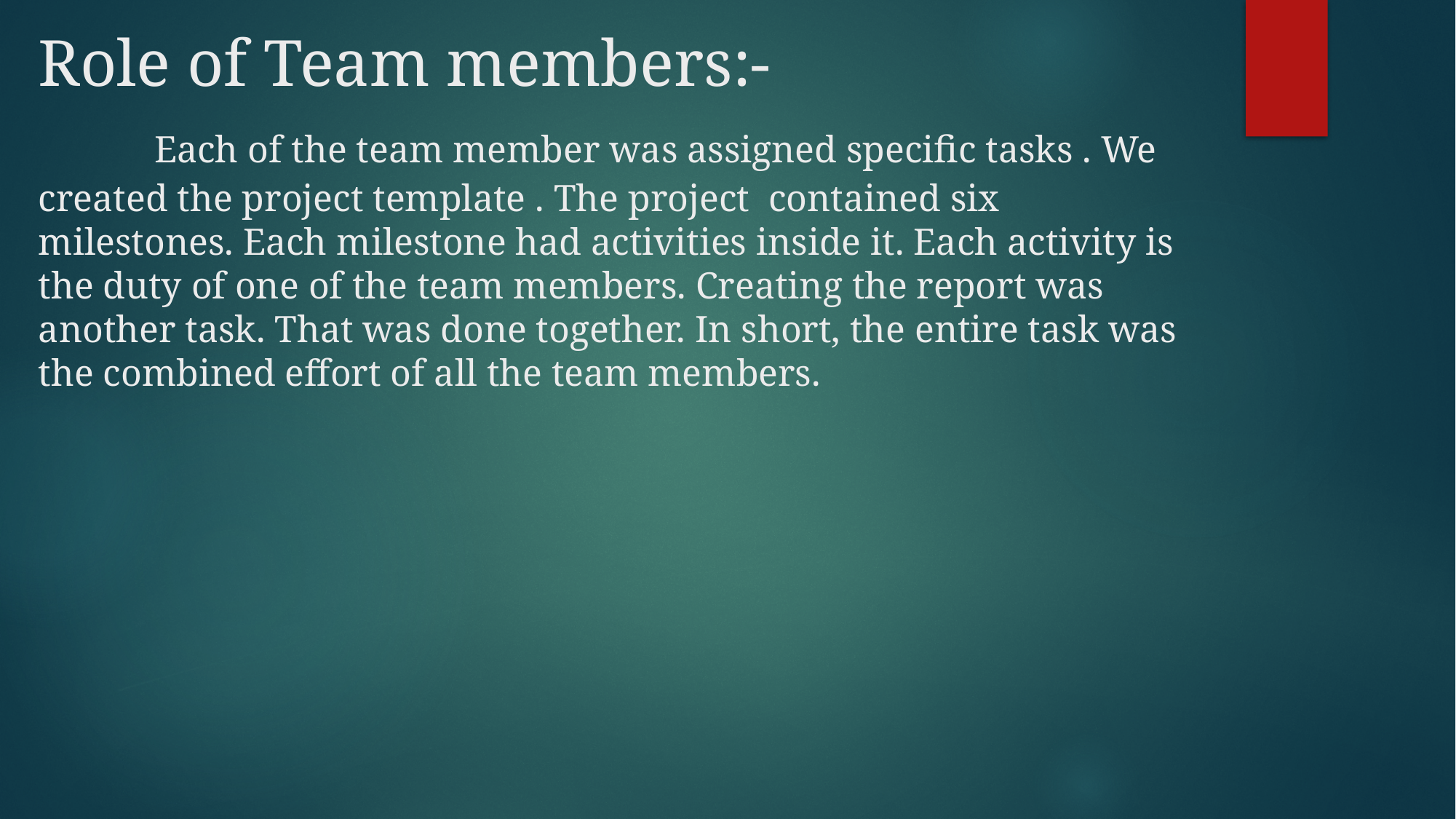

# Role of Team members:- Each of the team member was assigned specific tasks . We created the project template . The project  contained six milestones. Each milestone had activities inside it. Each activity is the duty of one of the team members. Creating the report was another task. That was done together. In short, the entire task was the combined effort of all the team members.